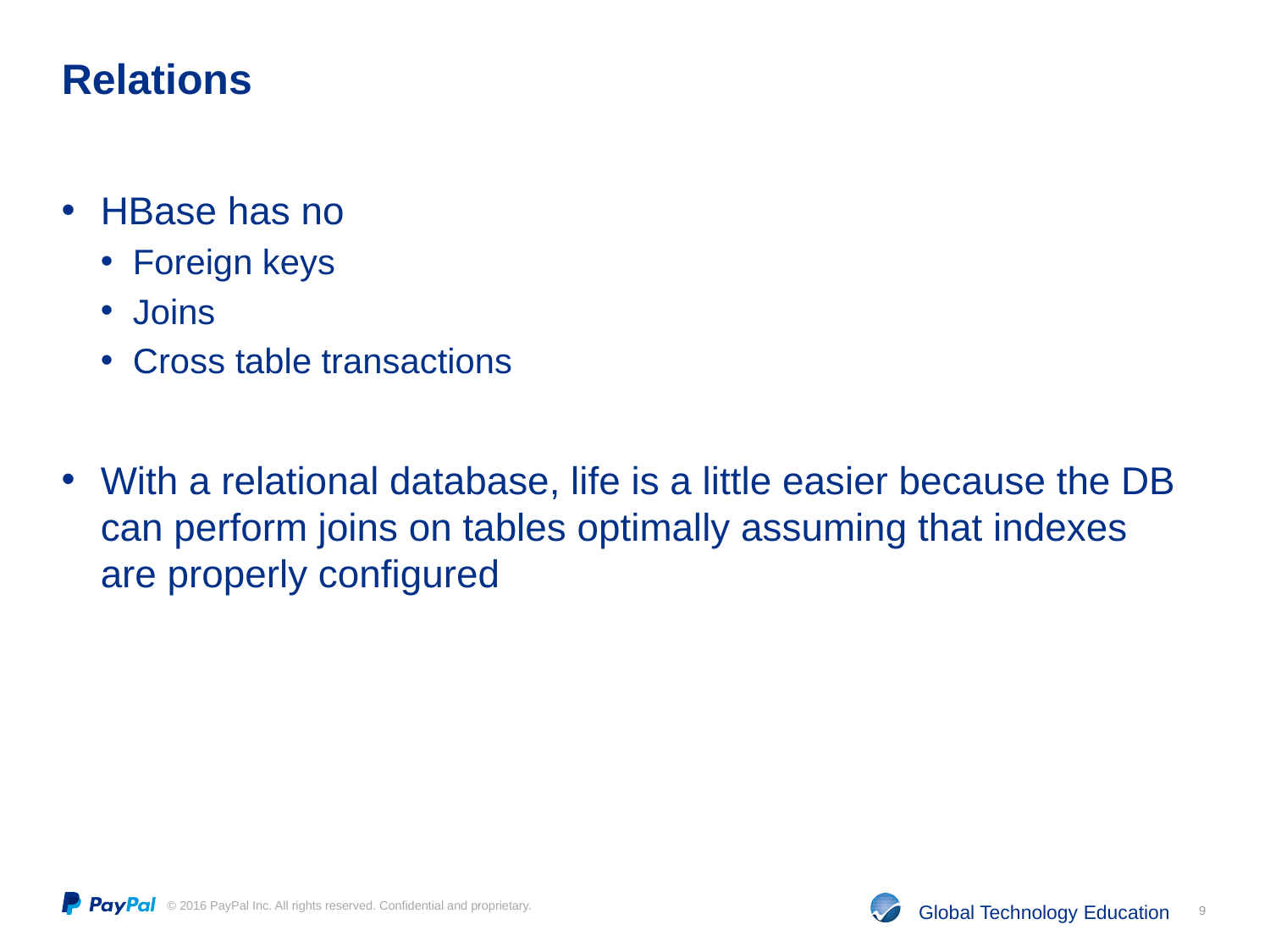

# Relations
HBase has no
Foreign keys
Joins
Cross table transactions

With a relational database, life is a little easier because the DB can perform joins on tables optimally assuming that indexes are properly configured
9